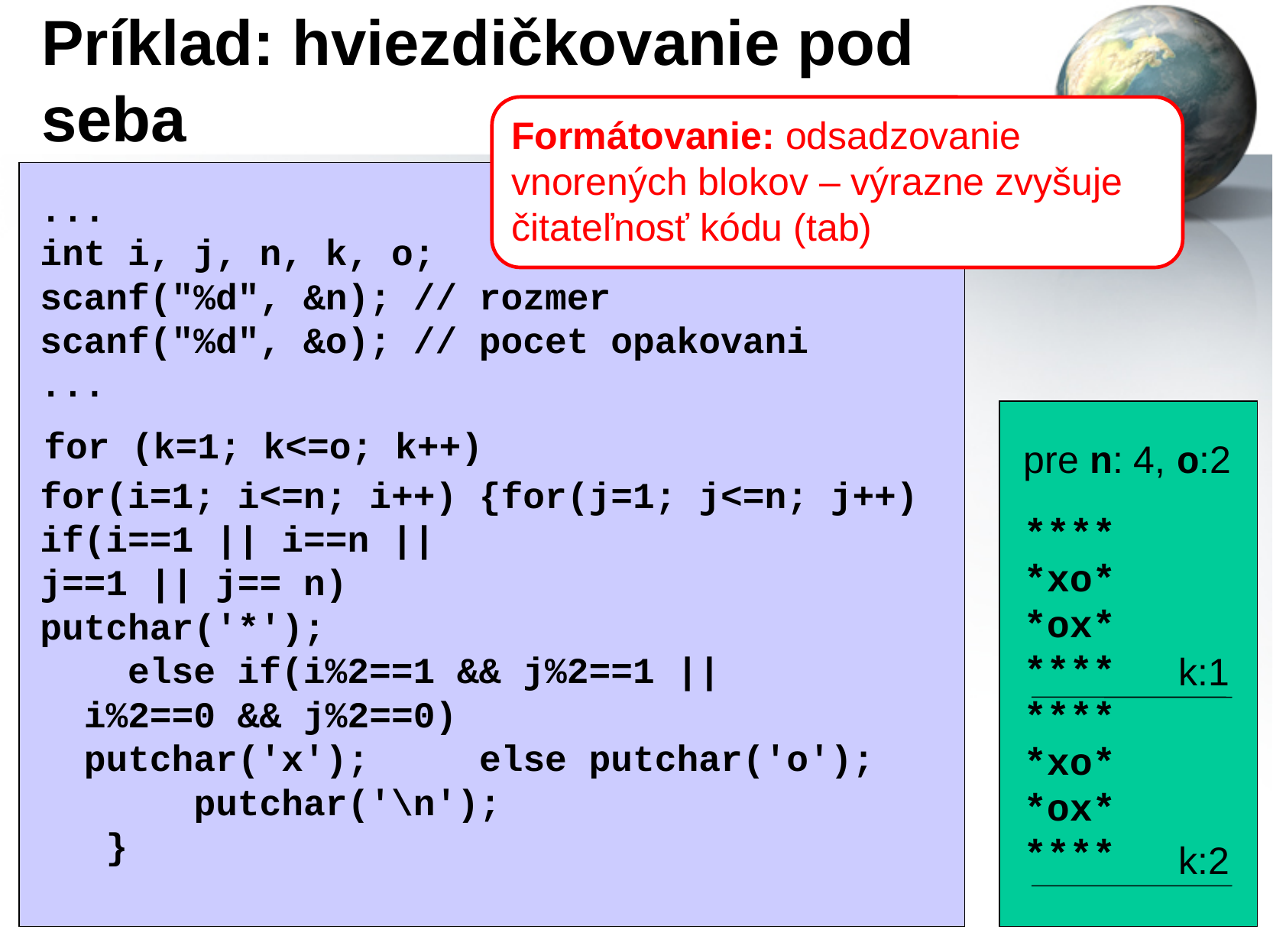

# Príklad: hviezdičkovanie pod seba
Formátovanie: odsadzovanie vnorených blokov – výrazne zvyšuje čitateľnosť kódu (tab)

...
int i, j, n, k, o;
scanf("%d", &n); // rozmer
scanf("%d", &o); // pocet opakovani
...

for(i=1; i<=n; i++) {for(j=1; j<=n; j++)
if(i==1 || i==n ||
j==1 || j== n)
putchar('*');
    else if(i%2==1 && j%2==1 ||
  i%2==0 && j%2==0)
  putchar('x');     else putchar('o');
       putchar('\n');
   }

for (k=1; k<=o; k++)
pre n: 4, o:2

****
*xo*
*ox*
****
****
*xo*
*ox*
****
k:1

k:2